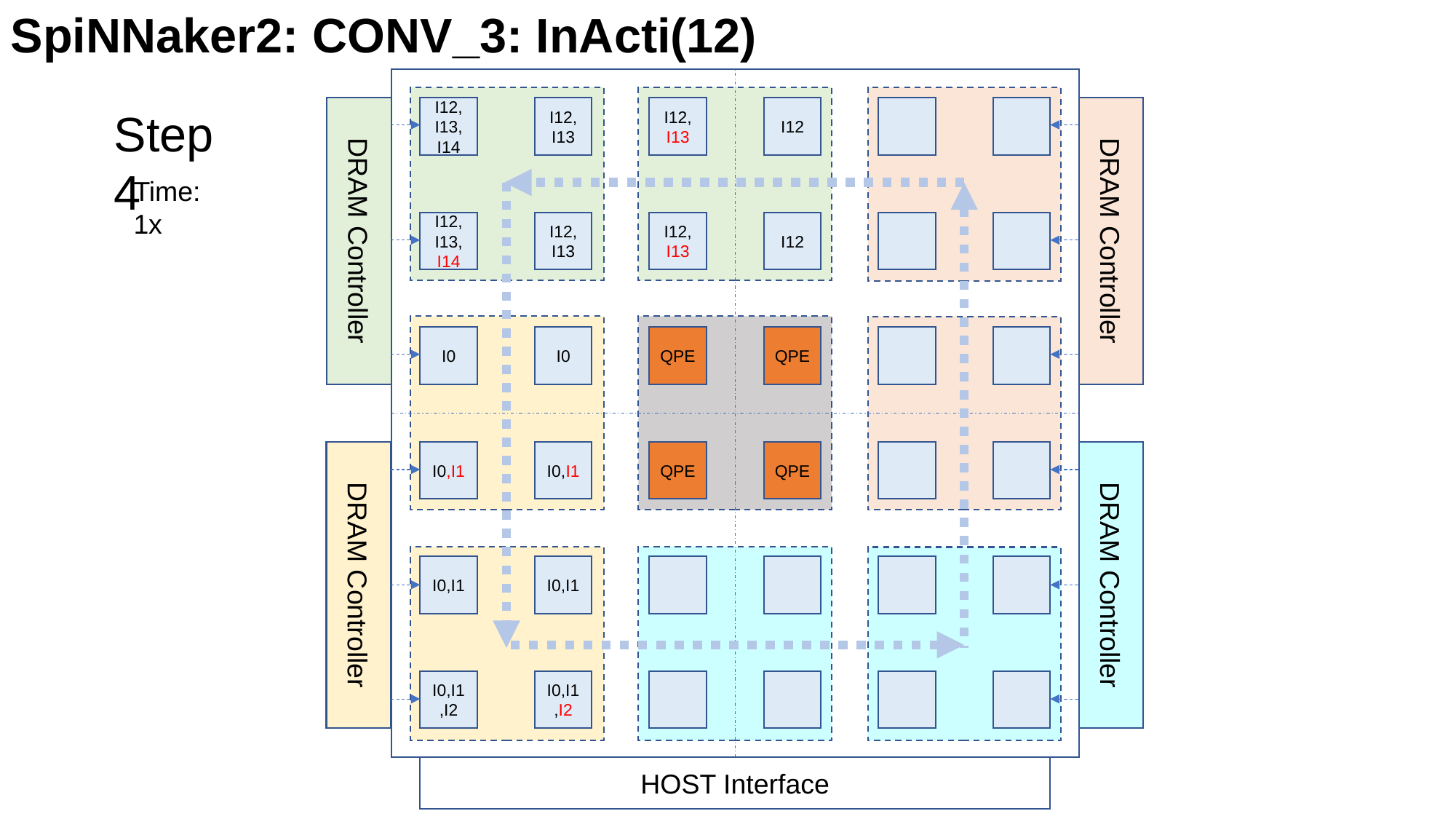

SpiNNaker2: CONV_3: InActi(12)

Step 4
I12,
I13,
I14
I12,
I13
I12,
I13
I12

DRAM Controller
DRAM Controller
Time: 1x
I12,
I13,
I14
I12,
I13
I12,
I13
I12

I0
I0
QPE
QPE

DRAM Controller
I0,I1
I0,I1
QPE
QPE

DRAM Controller

I0,I1
I0,I1

I0,I1,I2
I0,I1,I2

HOST Interface